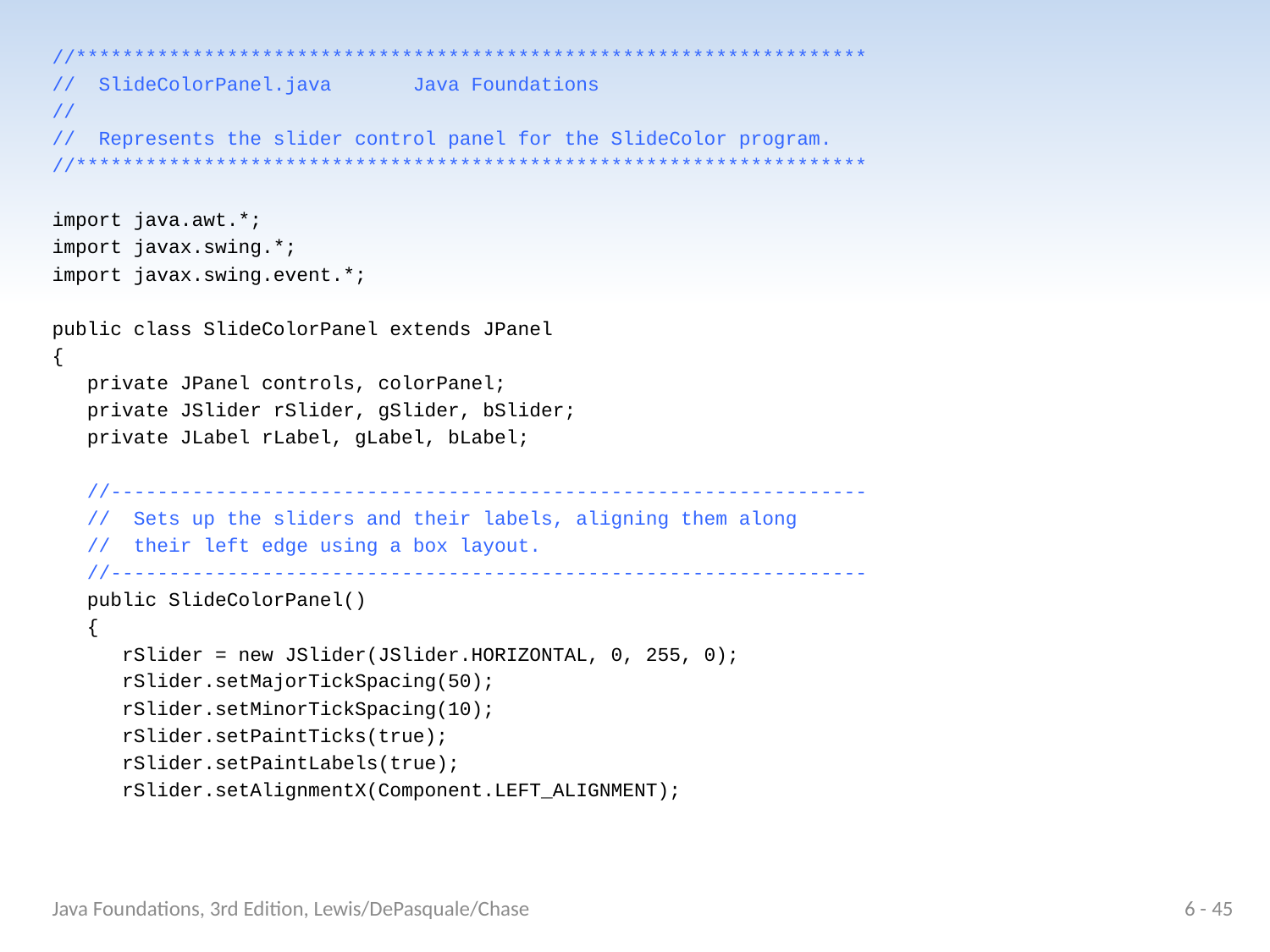

//********************************************************************
//  SlideColorPanel.java       Java Foundations
//
//  Represents the slider control panel for the SlideColor program.
//********************************************************************

import java.awt.*;
import javax.swing.*;
import javax.swing.event.*;

public class SlideColorPanel extends JPanel
{
   private JPanel controls, colorPanel;
   private JSlider rSlider, gSlider, bSlider;
   private JLabel rLabel, gLabel, bLabel;

   //-----------------------------------------------------------------
   //  Sets up the sliders and their labels, aligning them along
   //  their left edge using a box layout.
   //-----------------------------------------------------------------
   public SlideColorPanel()
   {
      rSlider = new JSlider(JSlider.HORIZONTAL, 0, 255, 0);
      rSlider.setMajorTickSpacing(50);
      rSlider.setMinorTickSpacing(10);
      rSlider.setPaintTicks(true);
      rSlider.setPaintLabels(true);
      rSlider.setAlignmentX(Component.LEFT_ALIGNMENT);

Java Foundations, 3rd Edition, Lewis/DePasquale/Chase
6 - 45